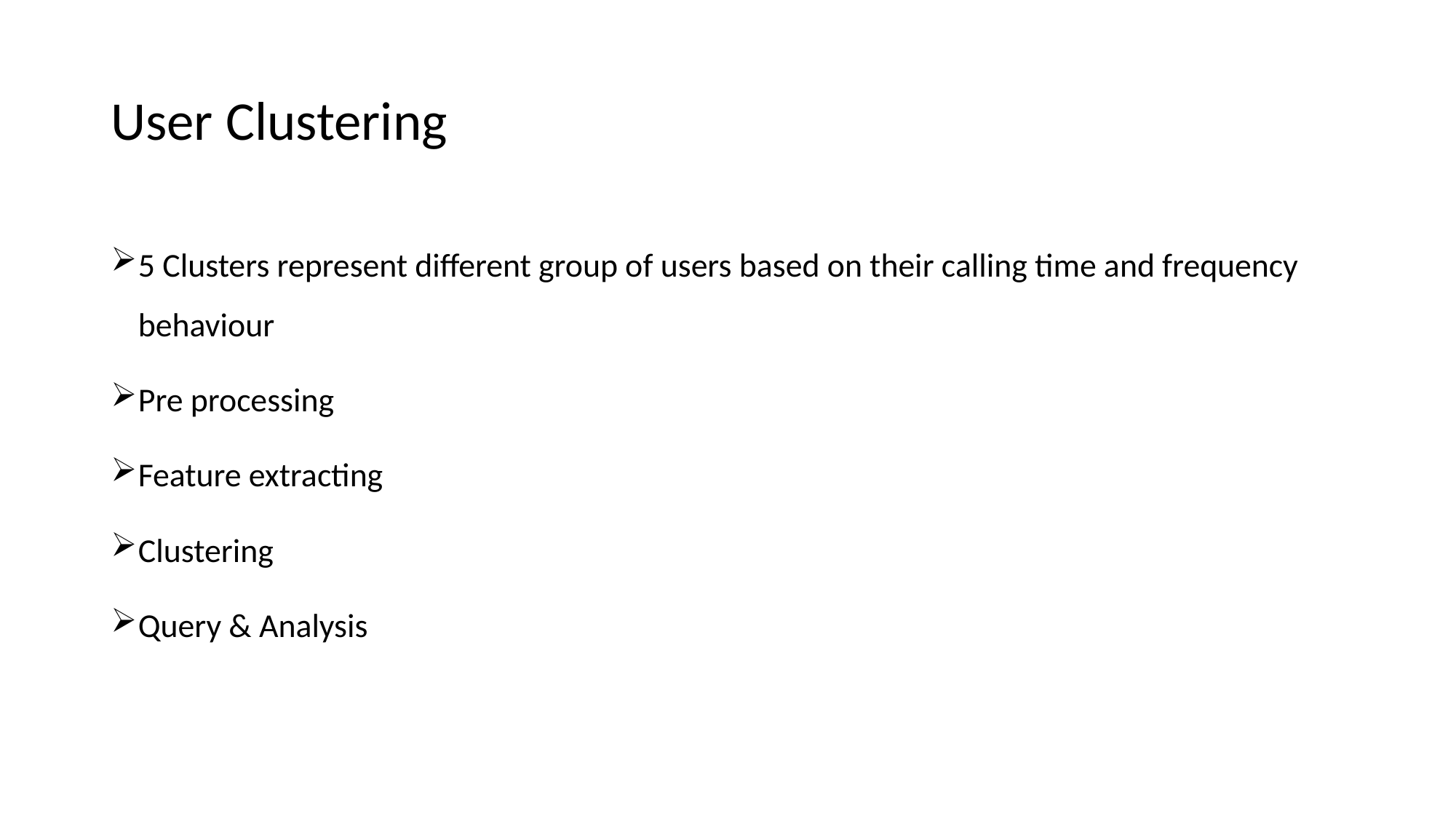

# User Clustering
5 Clusters represent different group of users based on their calling time and frequency behaviour
Pre processing
Feature extracting
Clustering
Query & Analysis